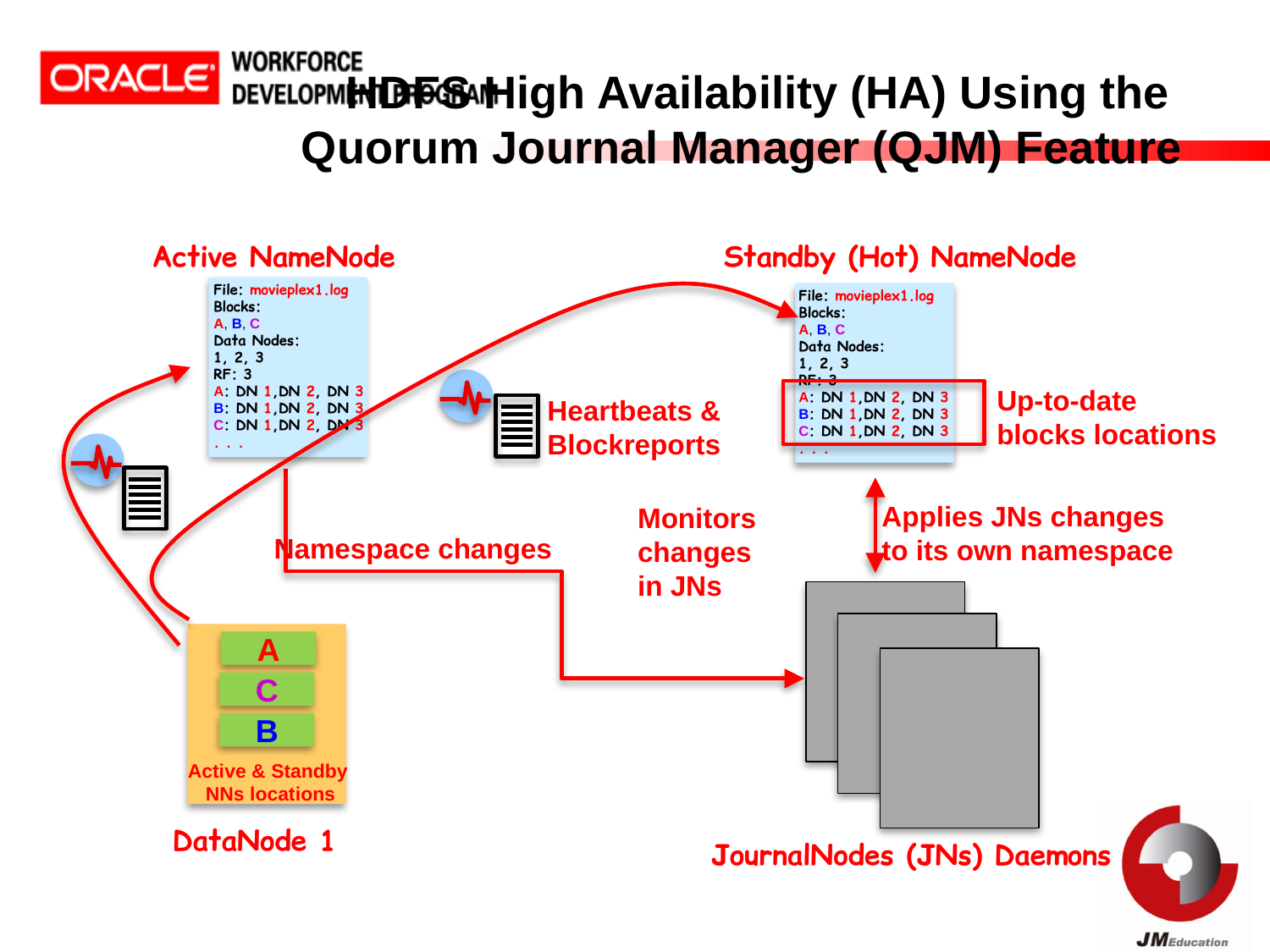

# HDFS High Availability (HA) Using the Quorum Journal Manager (QJM) Feature
Active NameNode
Standby (Hot) NameNode

File: movieplex1.log
Blocks:
A, B, C
Data Nodes:
1, 2, 3
RF: 3
A: DN 1,DN 2, DN 3
B: DN 1,DN 2, DN 3
C: DN 1,DN 2, DN 3
. . .

File: movieplex1.log
Blocks:
A, B, C
Data Nodes:
1, 2, 3
RF: 3
A: DN 1,DN 2, DN 3
B: DN 1,DN 2, DN 3
C: DN 1,DN 2, DN 3
. . .

Up-to-date
blocks locations

Heartbeats &
Blockreports

Applies JNs changes
to its own namespace
Monitors changes
in JNs
Namespace changes

JournalNodes (JNs) Daemons

A
C
B
Active & Standby
NNs locations
DataNode 1